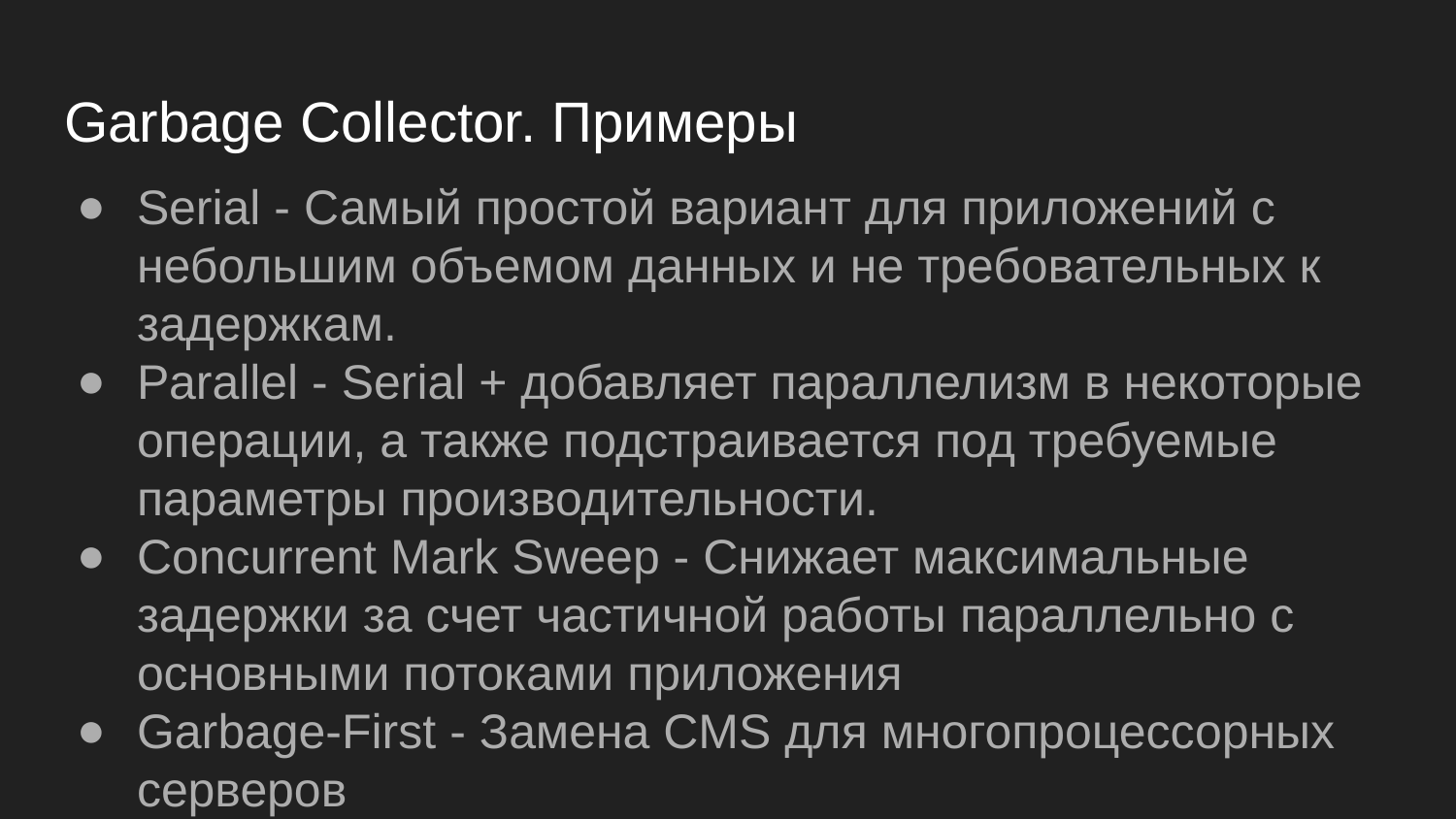

# Garbage Collector. Примеры
Serial - Самый простой вариант для приложений с небольшим объемом данных и не требовательных к задержкам.
Parallel - Serial + добавляет параллелизм в некоторые операции, а также подстраивается под требуемые параметры производительности.
Concurrent Mark Sweep - Снижает максимальные задержки за счет частичной работы параллельно с основными потоками приложения
Garbage-First - Замена CMS для многопроцессорных серверов